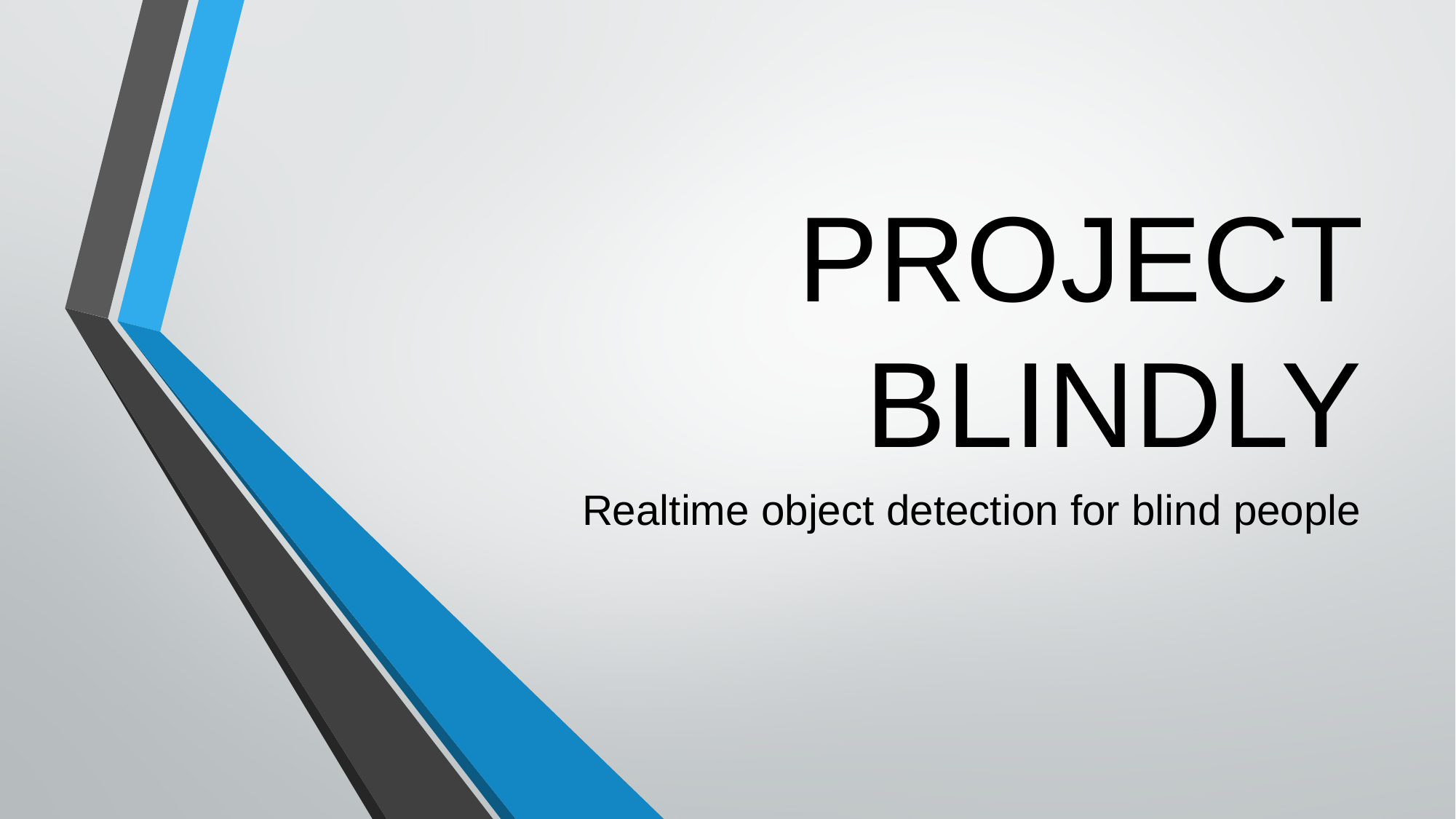

# PROJECT BLINDLY
Realtime object detection for blind people